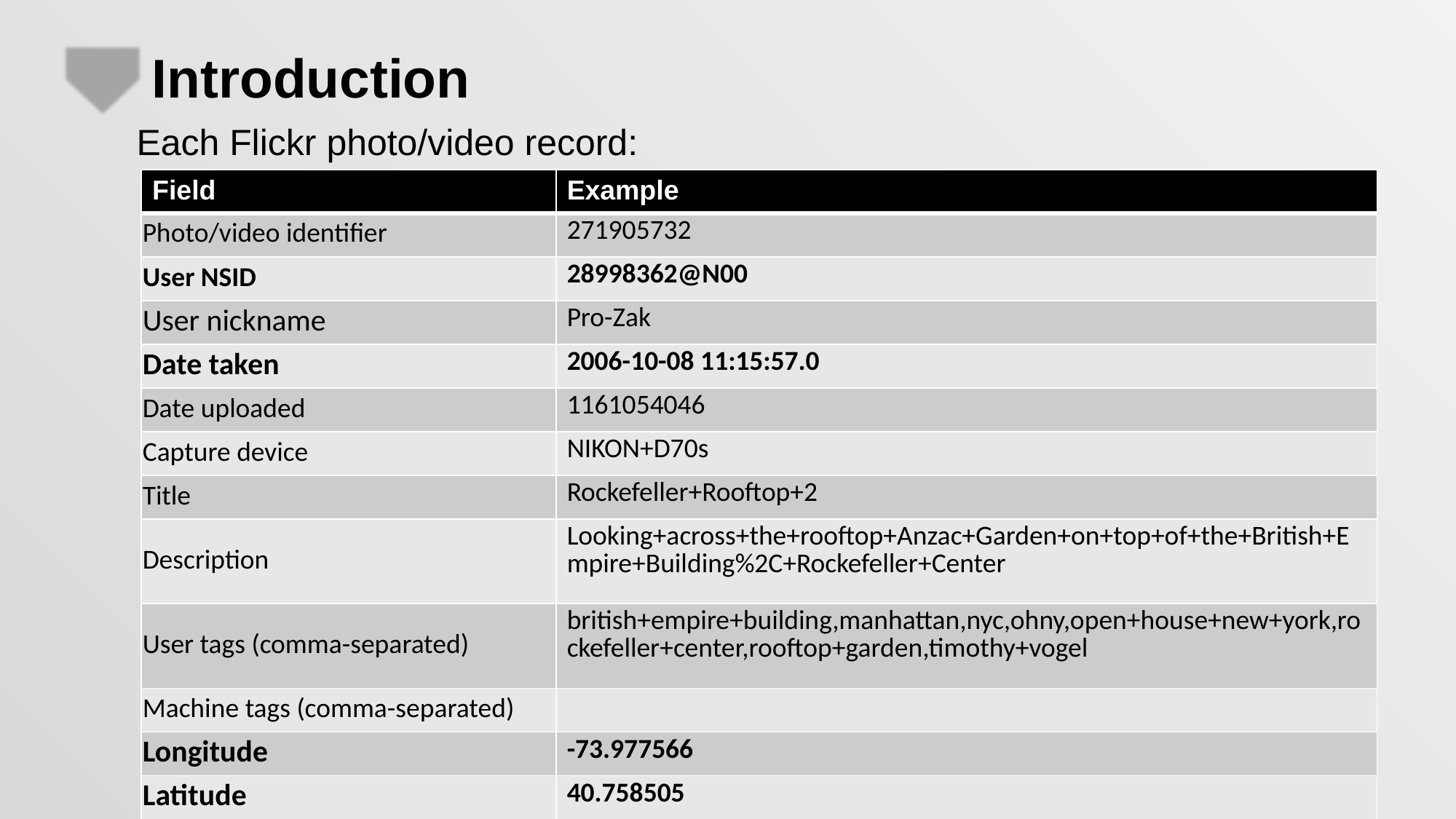

Introduction
Each Flickr photo/video record:
| Field | Example |
| --- | --- |
| Photo/video identifier | 271905732 |
| User NSID | 28998362@N00 |
| User nickname | Pro-Zak |
| Date taken | 2006-10-08 11:15:57.0 |
| Date uploaded | 1161054046 |
| Capture device | NIKON+D70s |
| Title | Rockefeller+Rooftop+2 |
| Description | Looking+across+the+rooftop+Anzac+Garden+on+top+of+the+British+Empire+Building%2C+Rockefeller+Center |
| User tags (comma-separated) | british+empire+building,manhattan,nyc,ohny,open+house+new+york,rockefeller+center,rooftop+garden,timothy+vogel |
| Machine tags (comma-separated) |  |
| Longitude | -73.977566 |
| Latitude | 40.758505 |